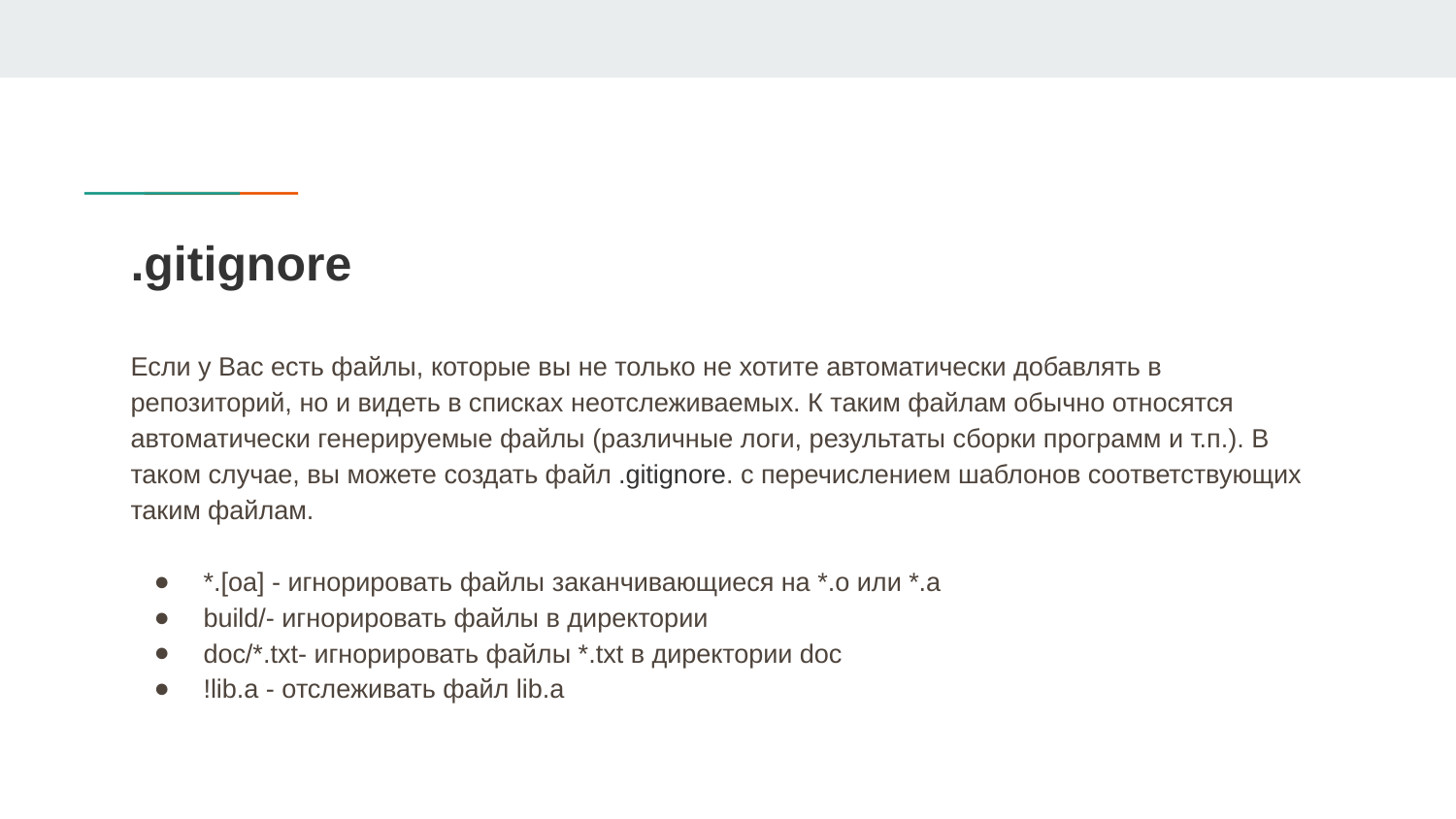

# .gitignore
Если у Вас есть файлы, которые вы не только не хотите автоматически добавлять в репозиторий, но и видеть в списках неотслеживаемых. К таким файлам обычно относятся автоматически генерируемые файлы (различные логи, результаты сборки программ и т.п.). В таком случае, вы можете создать файл .gitignore. с перечислением шаблонов соответствующих таким файлам.

*.[oa] - игнорировать файлы заканчивающиеся на *.o или *.a
build/- игнорировать файлы в директории
doc/*.txt- игнорировать файлы *.txt в директории doc
!lib.a - отслеживать файл lib.a